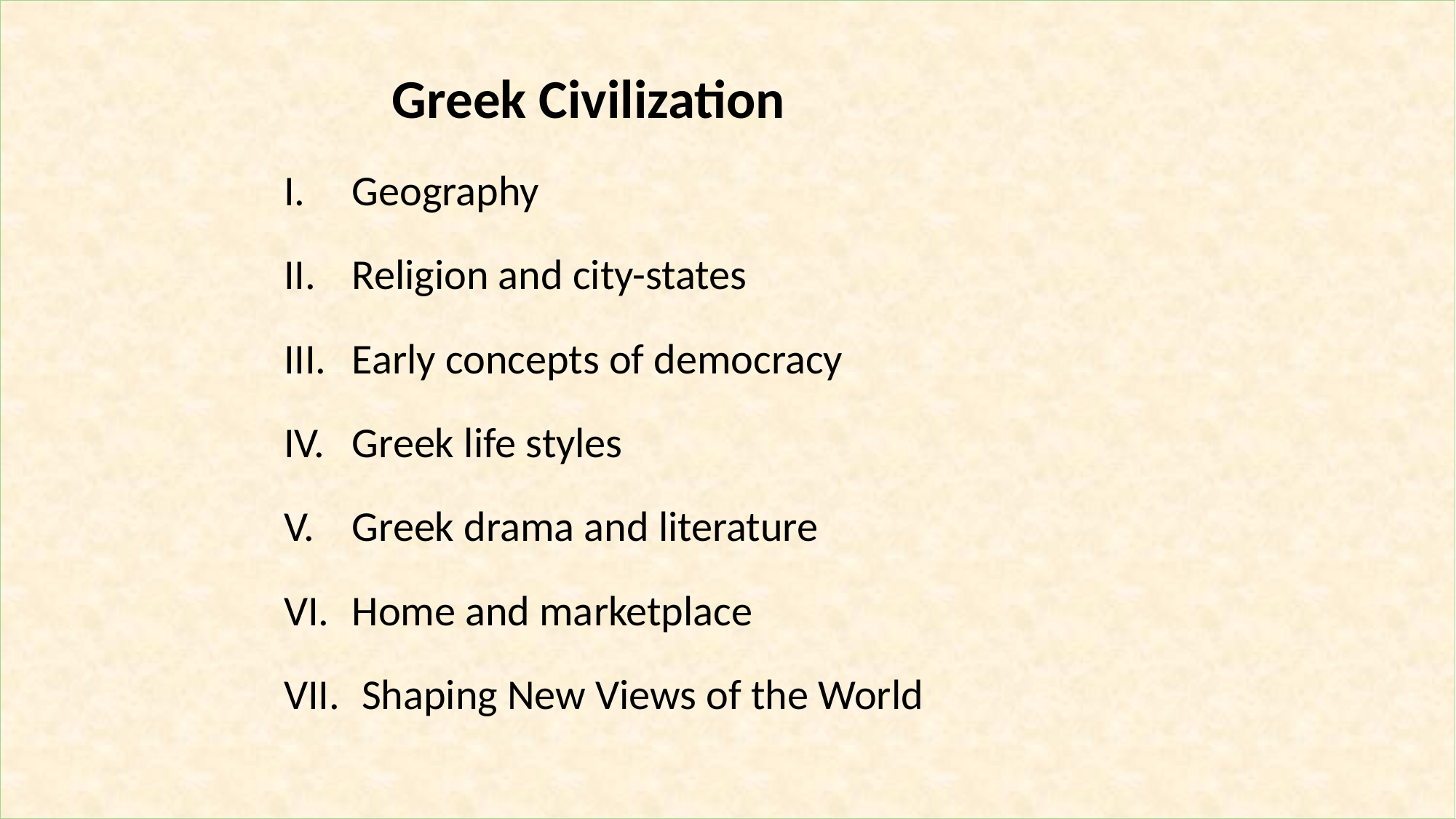

Greek Civilization
Geography
Religion and city-states
Early concepts of democracy
Greek life styles
Greek drama and literature
Home and marketplace
 Shaping New Views of the World